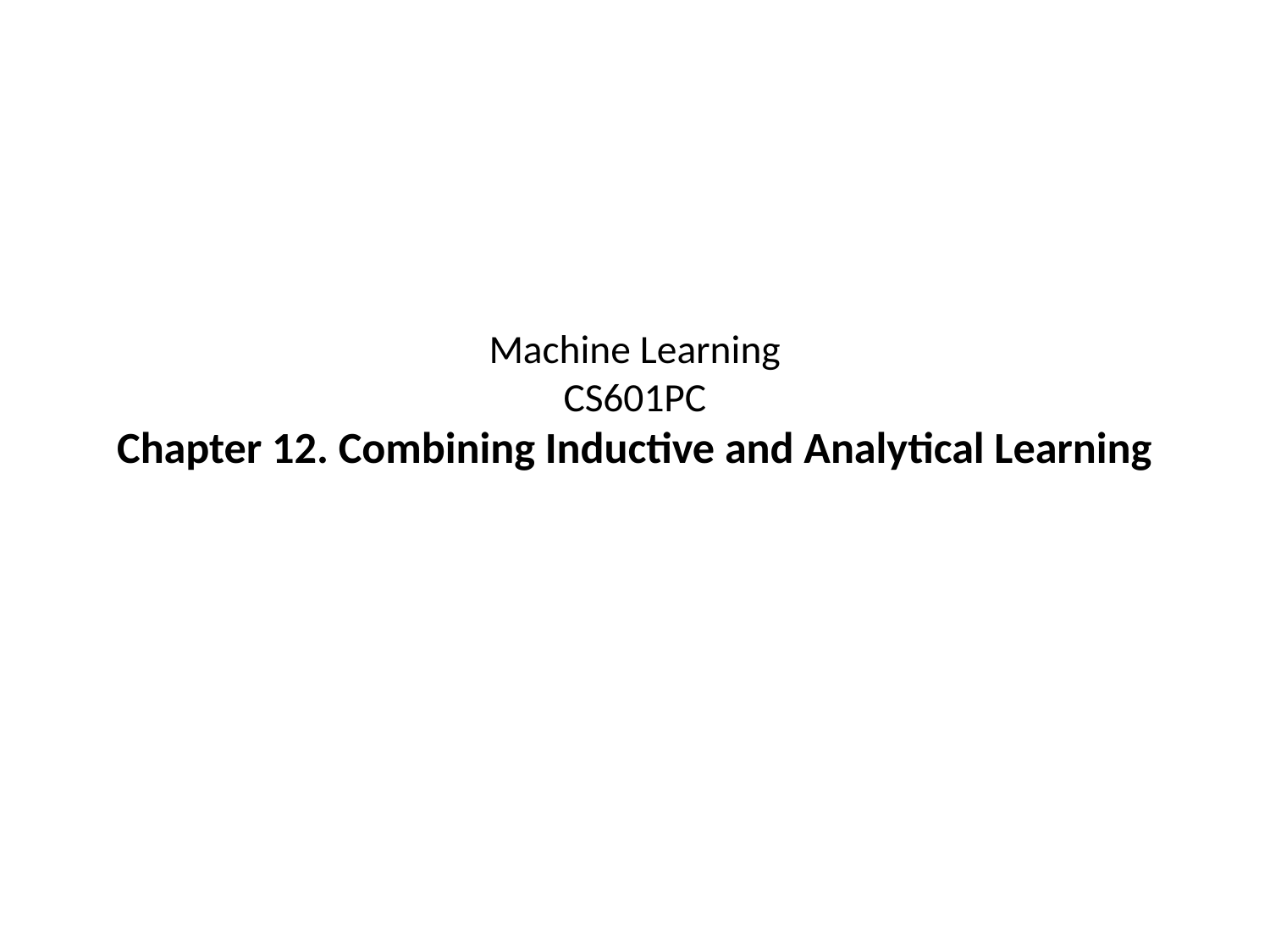

# Machine Learning CS601PC Chapter 12. Combining Inductive and Analytical Learning